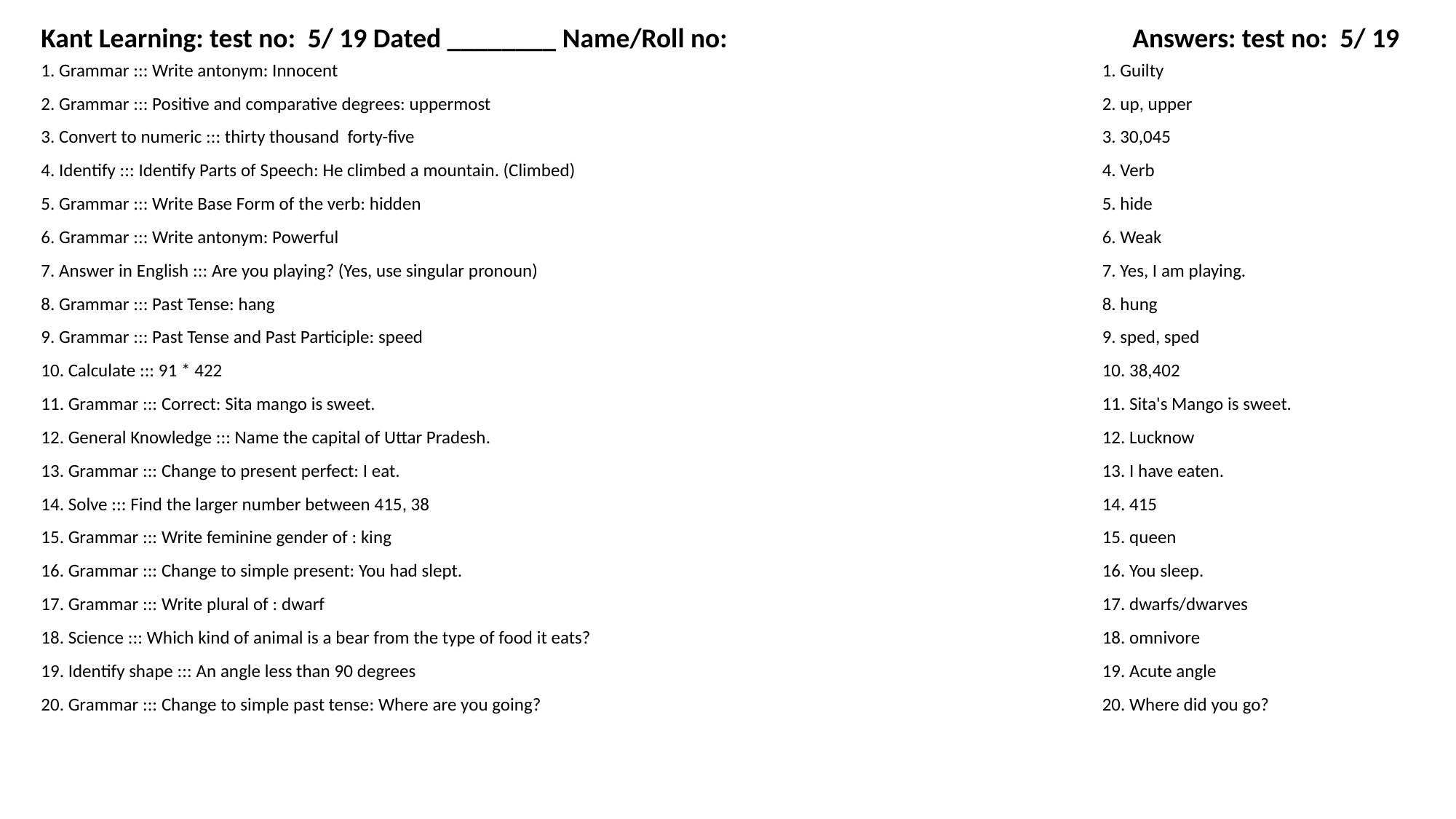

Kant Learning: test no:  5/ 19 Dated ________ Name/Roll no:
Answers: test no:  5/ 19
1. Grammar ::: Write antonym: Innocent
1. Guilty
2. Grammar ::: Positive and comparative degrees: uppermost
2. up, upper
3. Convert to numeric ::: thirty thousand  forty-five
3. 30,045
4. Identify ::: Identify Parts of Speech: He climbed a mountain. (Climbed)
4. Verb
5. Grammar ::: Write Base Form of the verb: hidden
5. hide
6. Grammar ::: Write antonym: Powerful
6. Weak
7. Answer in English ::: Are you playing? (Yes, use singular pronoun)
7. Yes, I am playing.
8. Grammar ::: Past Tense: hang
8. hung
9. Grammar ::: Past Tense and Past Participle: speed
9. sped, sped
10. Calculate ::: 91 * 422
10. 38,402
11. Grammar ::: Correct: Sita mango is sweet.
11. Sita's Mango is sweet.
12. General Knowledge ::: Name the capital of Uttar Pradesh.
12. Lucknow
13. Grammar ::: Change to present perfect: I eat.
13. I have eaten.
14. Solve ::: Find the larger number between 415, 38
14. 415
15. Grammar ::: Write feminine gender of : king
15. queen
16. Grammar ::: Change to simple present: You had slept.
16. You sleep.
17. Grammar ::: Write plural of : dwarf
17. dwarfs/dwarves
18. Science ::: Which kind of animal is a bear from the type of food it eats?
18. omnivore
19. Identify shape ::: An angle less than 90 degrees
19. Acute angle
20. Grammar ::: Change to simple past tense: Where are you going?
20. Where did you go?